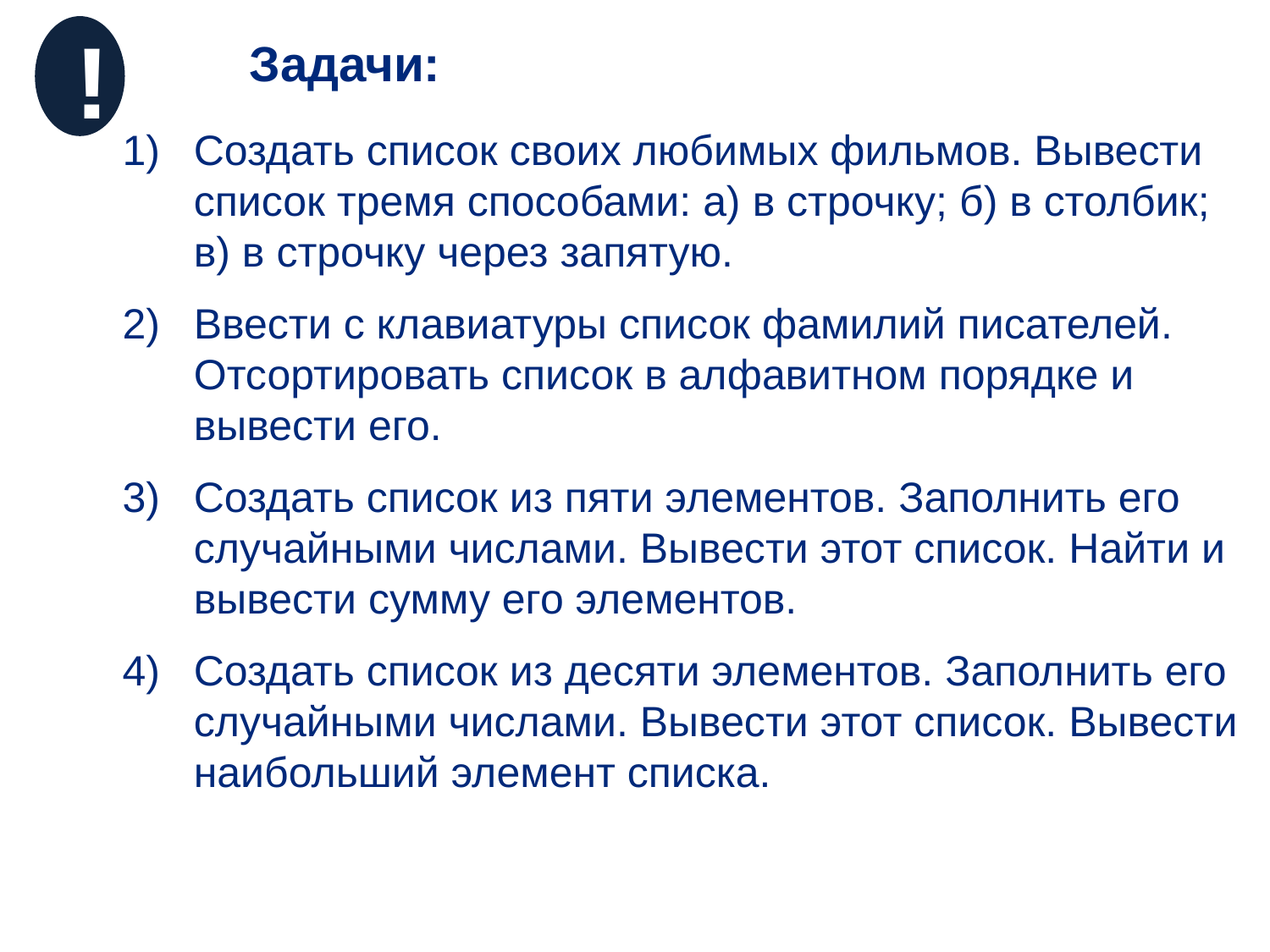

!
	Задачи:
Создать список своих любимых фильмов. Вывести список тремя способами: а) в строчку; б) в столбик; в) в строчку через запятую.
Ввести с клавиатуры список фамилий писателей. Отсортировать список в алфавитном порядке и вывести его.
Создать список из пяти элементов. Заполнить его случайными числами. Вывести этот список. Найти и вывести сумму его элементов.
Создать список из десяти элементов. Заполнить его случайными числами. Вывести этот список. Вывести наибольший элемент списка.